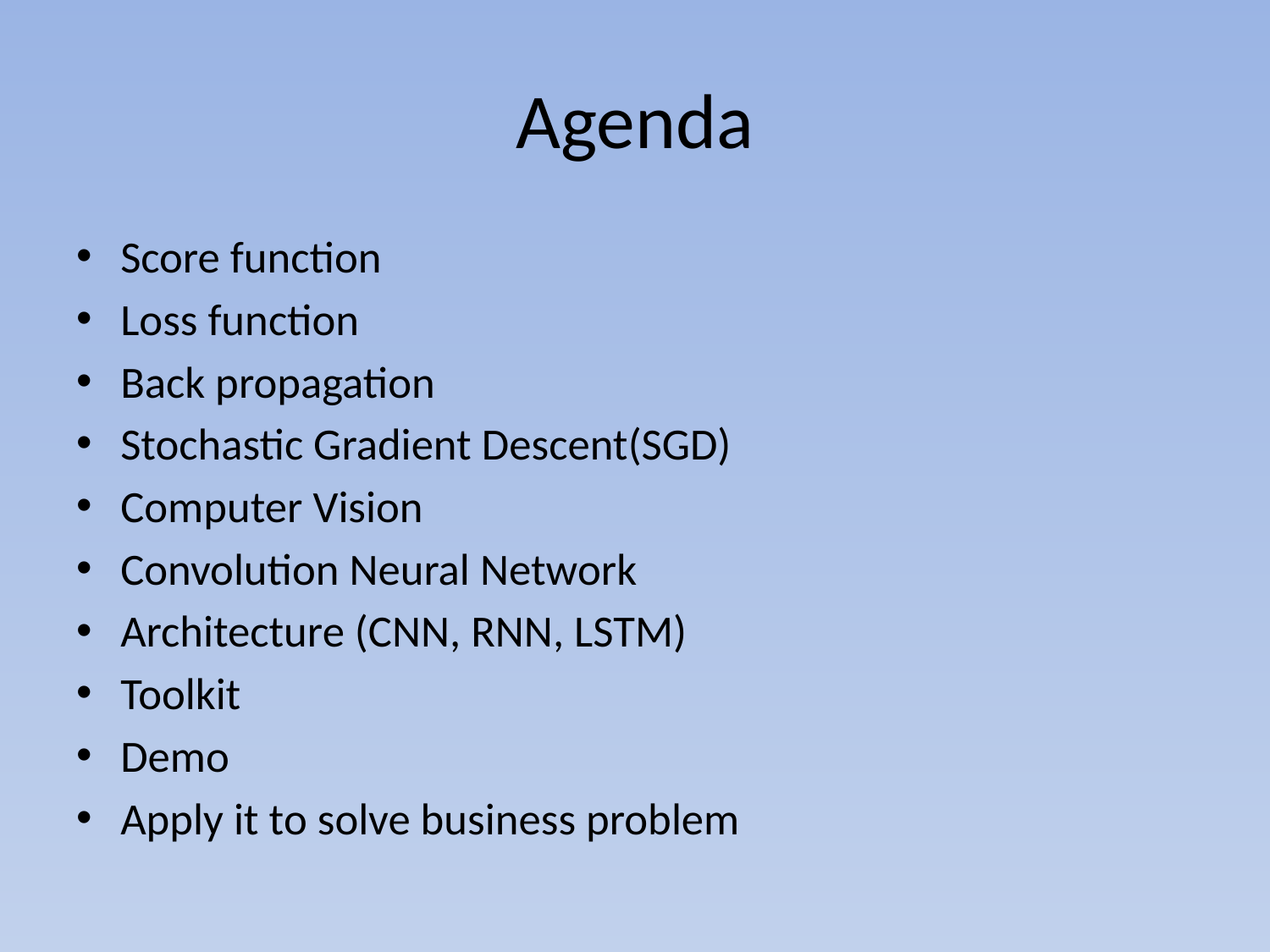

# Agenda
Score function
Loss function
Back propagation
Stochastic Gradient Descent(SGD)
Computer Vision
Convolution Neural Network
Architecture (CNN, RNN, LSTM)
Toolkit
Demo
Apply it to solve business problem